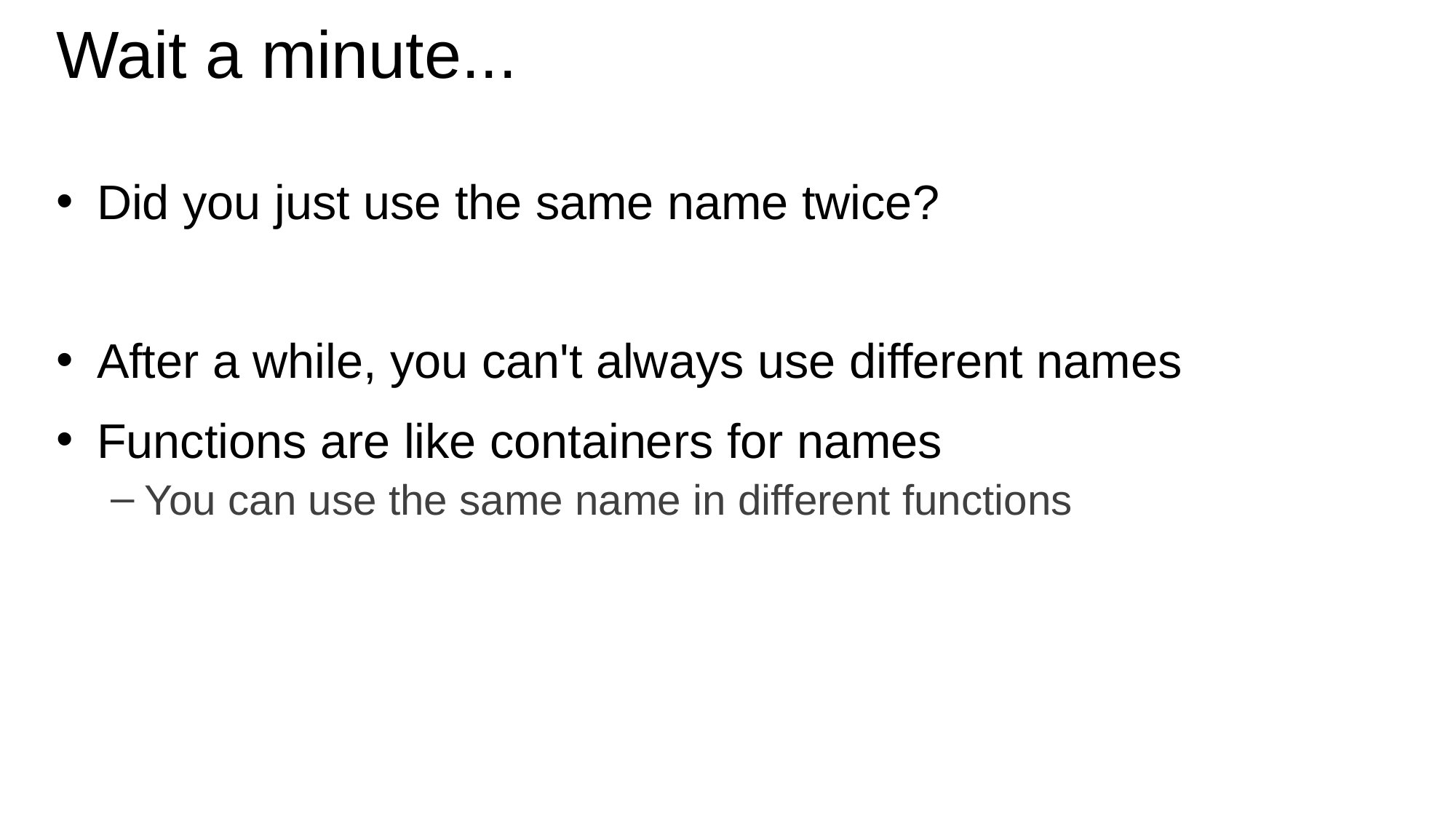

Wait a minute...
Did you just use the same name twice?

After a while, you can't always use different names
Functions are like containers for names
You can use the same name in different functions